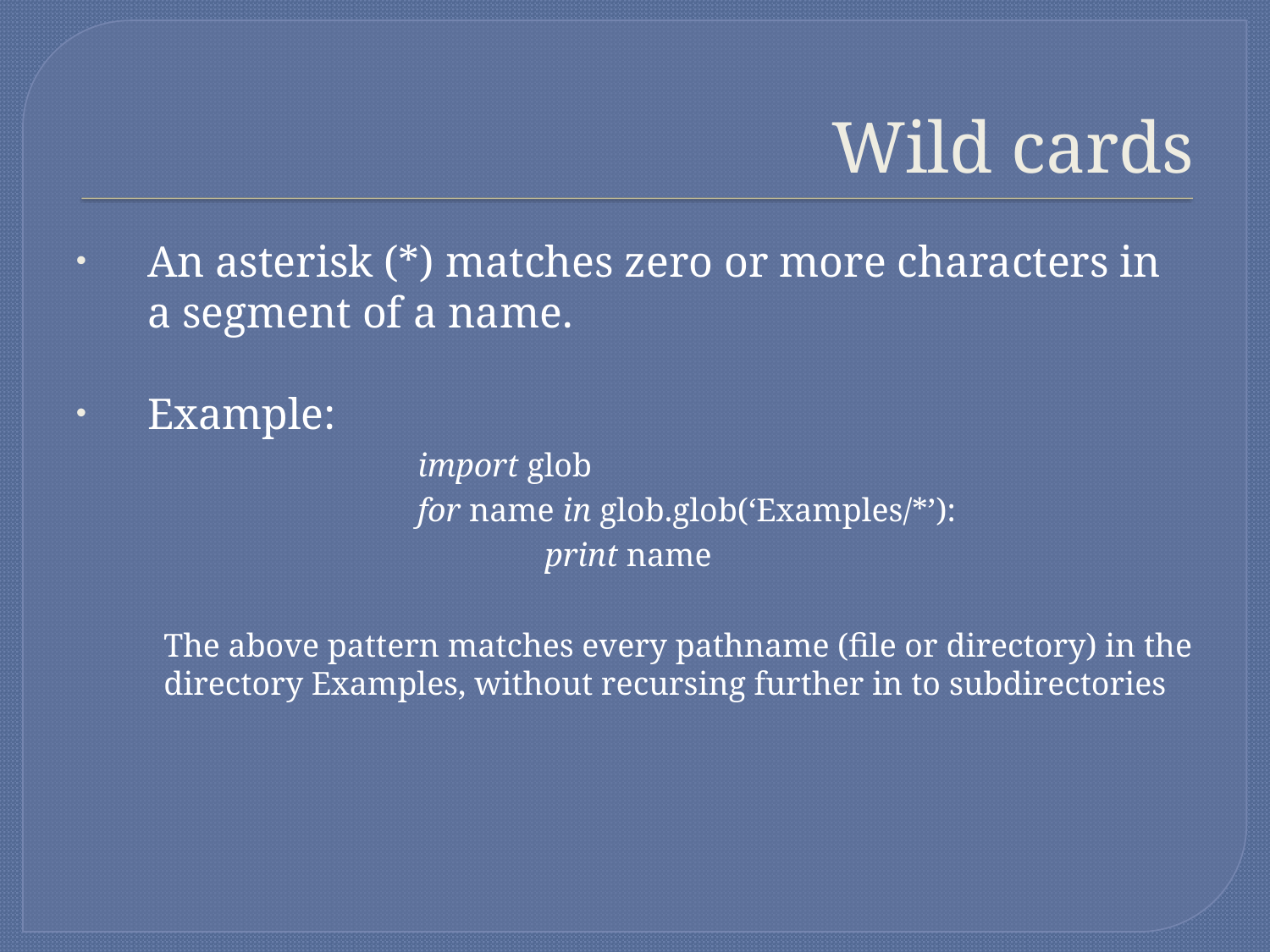

# Wild cards
An asterisk (*) matches zero or more characters in a segment of a name.

Example:
		import glob
		for name in glob.glob(‘Examples/*’):
			print name

The above pattern matches every pathname (file or directory) in the directory Examples, without recursing further in to subdirectories